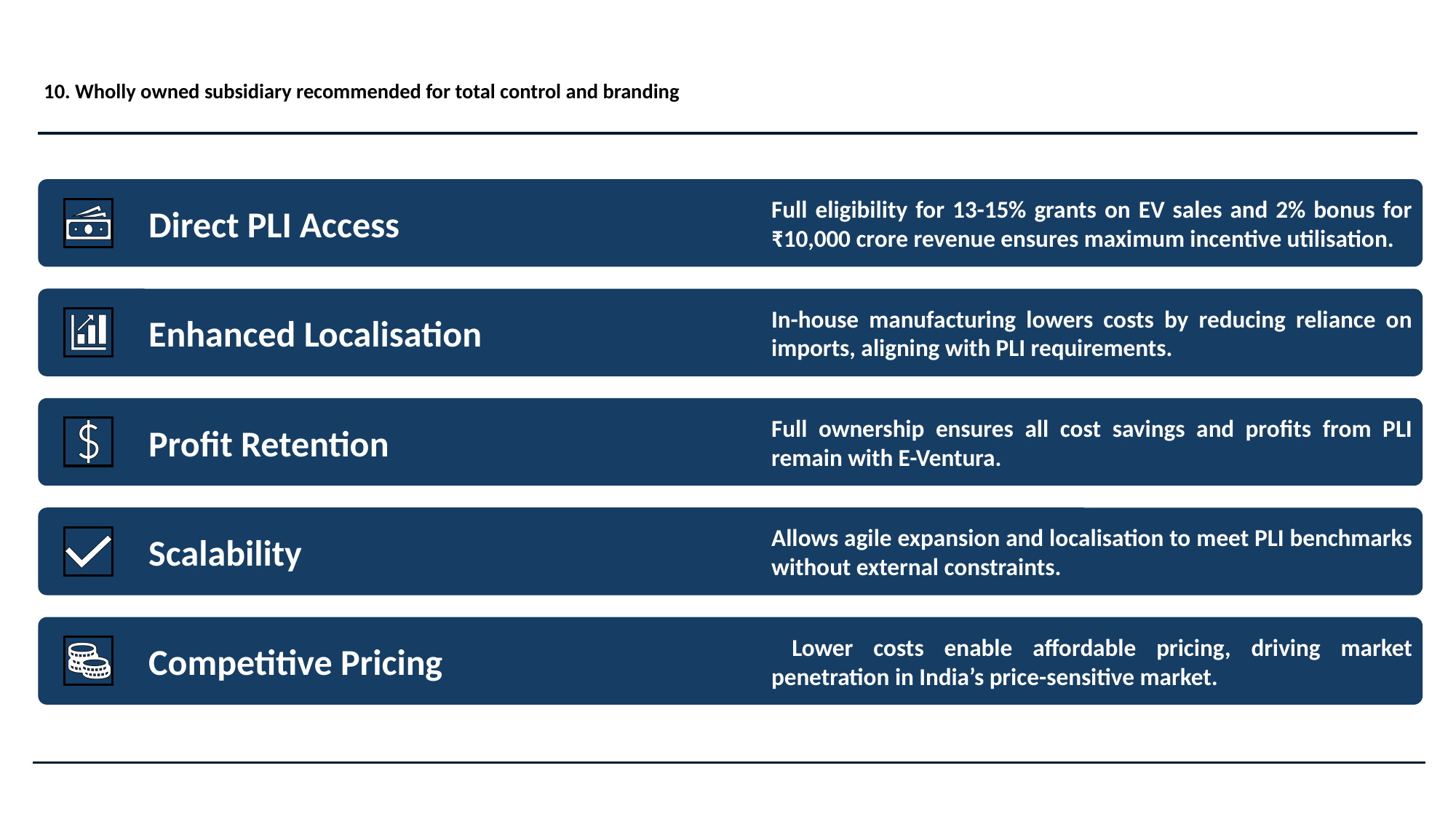

# 10. Wholly owned subsidiary recommended for total control and branding
Direct PLI Access
Full eligibility for 13-15% grants on EV sales and 2% bonus for ₹10,000 crore revenue ensures maximum incentive utilisation.
Enhanced Localisation
In-house manufacturing lowers costs by reducing reliance on imports, aligning with PLI requirements.
Profit Retention
Full ownership ensures all cost savings and profits from PLI remain with E-Ventura.
Scalability
Allows agile expansion and localisation to meet PLI benchmarks without external constraints.
Competitive Pricing
 Lower costs enable affordable pricing, driving market penetration in India’s price-sensitive market.